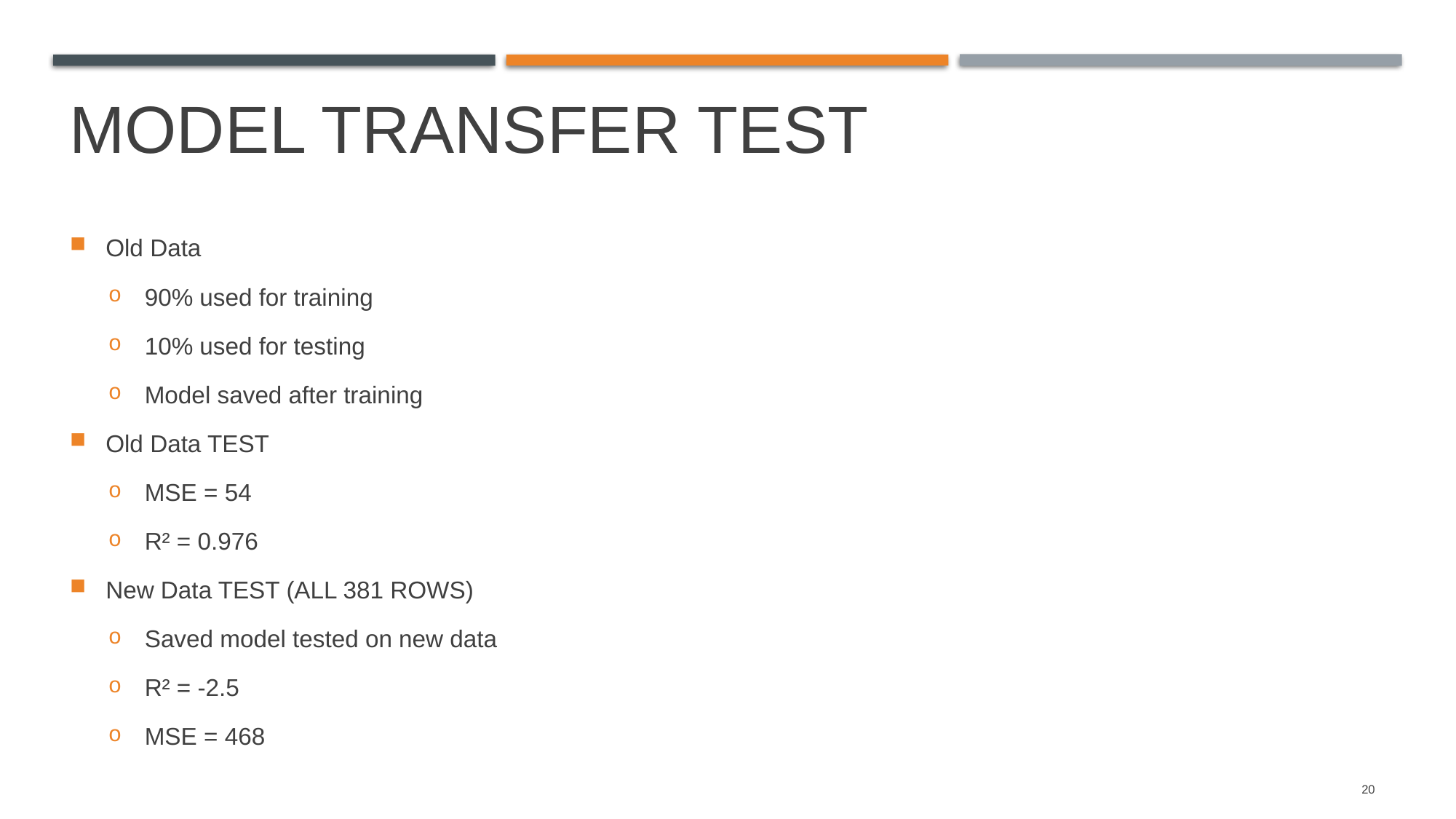

# Model Transfer Test
Old Data
90% used for training
10% used for testing
Model saved after training
Old Data TEST
MSE = 54
R² = 0.976
New Data TEST (ALL 381 ROWS)
Saved model tested on new data
R² = -2.5
MSE = 468

20